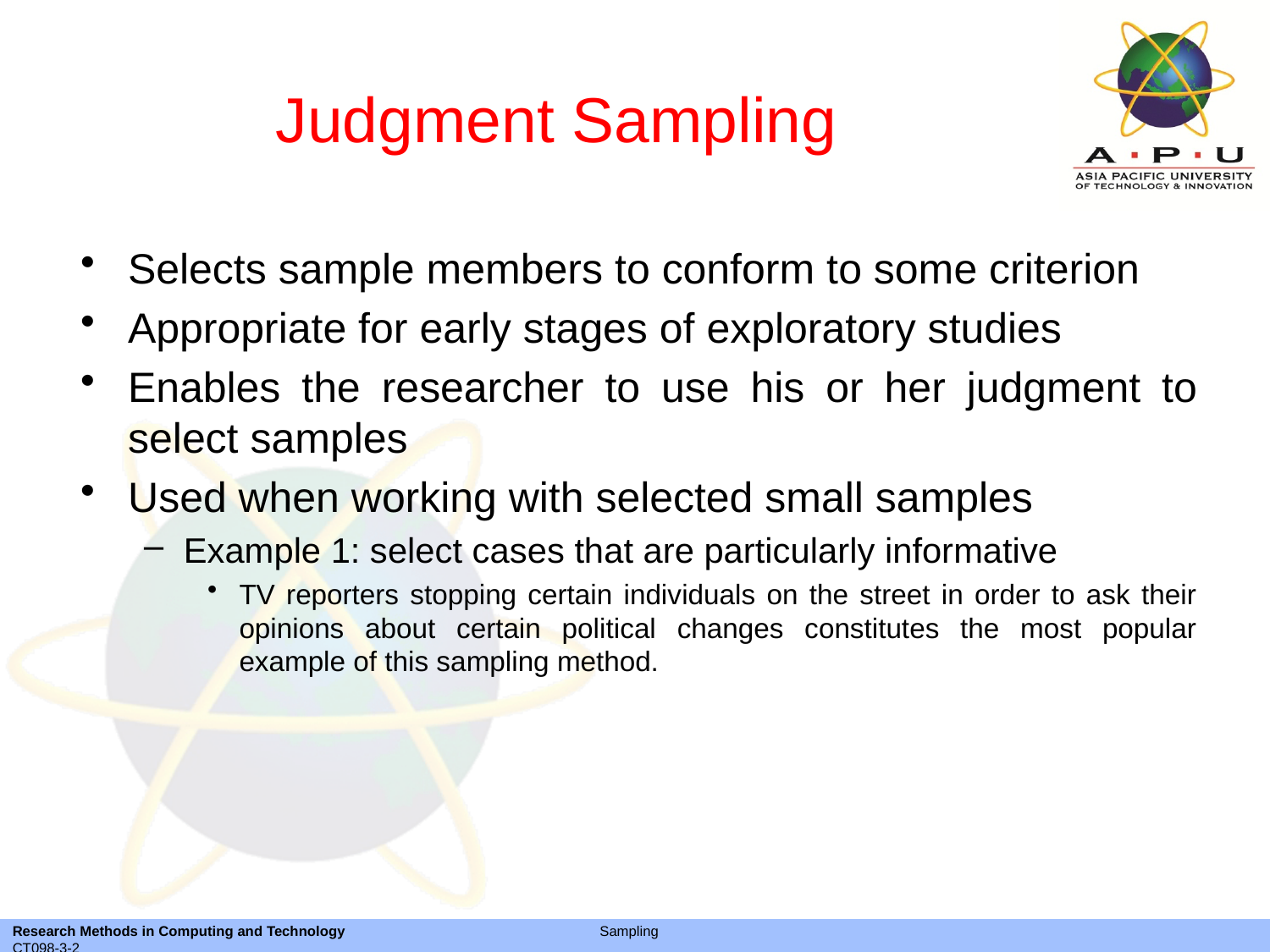

# Judgment Sampling
Selects sample members to conform to some criterion
Appropriate for early stages of exploratory studies
Enables the researcher to use his or her judgment to select samples
Used when working with selected small samples
Example 1: select cases that are particularly informative
TV reporters stopping certain individuals on the street in order to ask their opinions about certain political changes constitutes the most popular example of this sampling method.